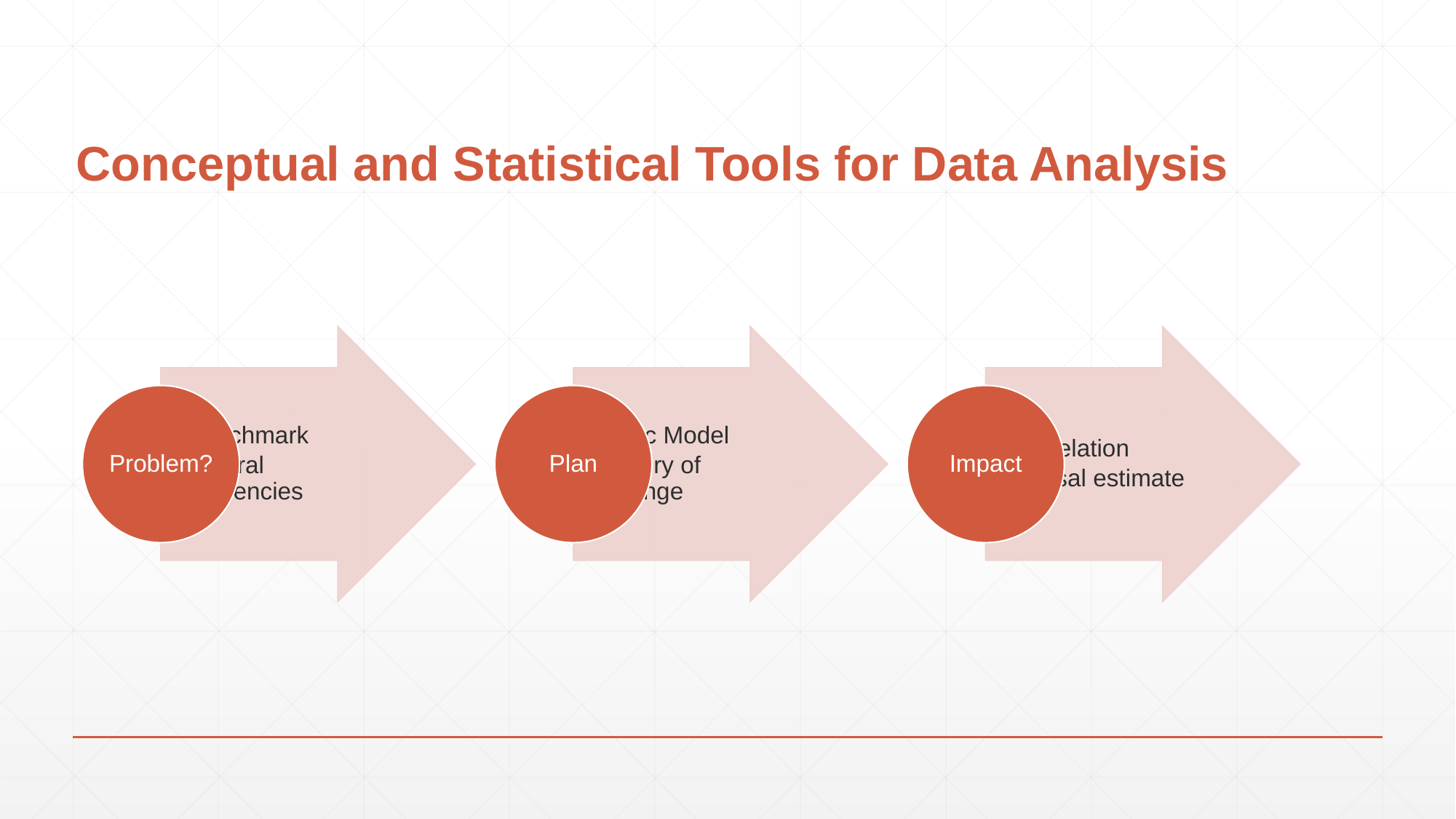

# Conceptual and Statistical Tools for Data Analysis
Benchmark
Central tendencies
Problem?
Logic Model
Theory of Change
Plan
Correlation
Causal estimate
Impact